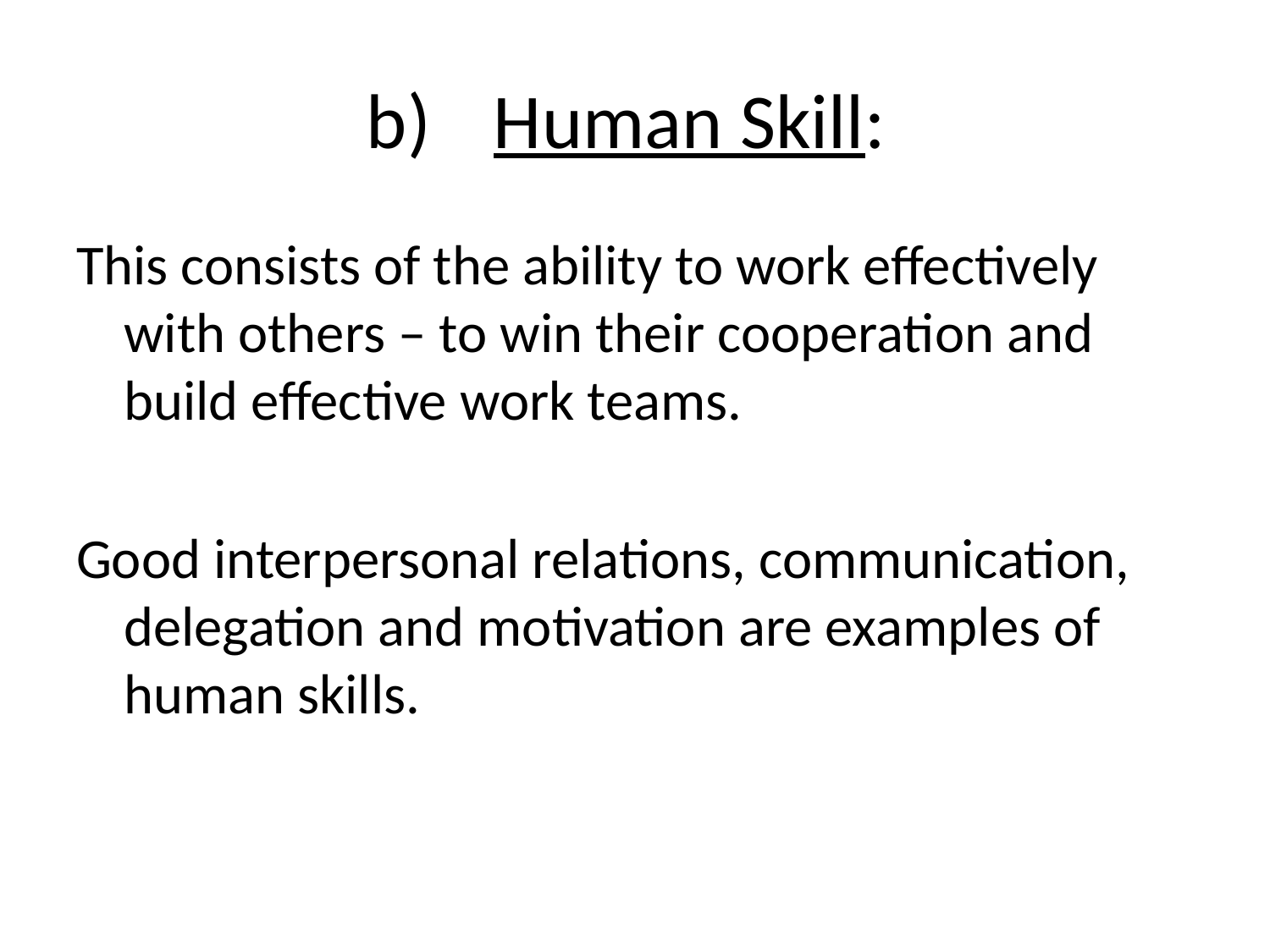

# b)	Human Skill:
This consists of the ability to work effectively with others – to win their cooperation and build effective work teams.

Good interpersonal relations, communication, delegation and motivation are examples of human skills.